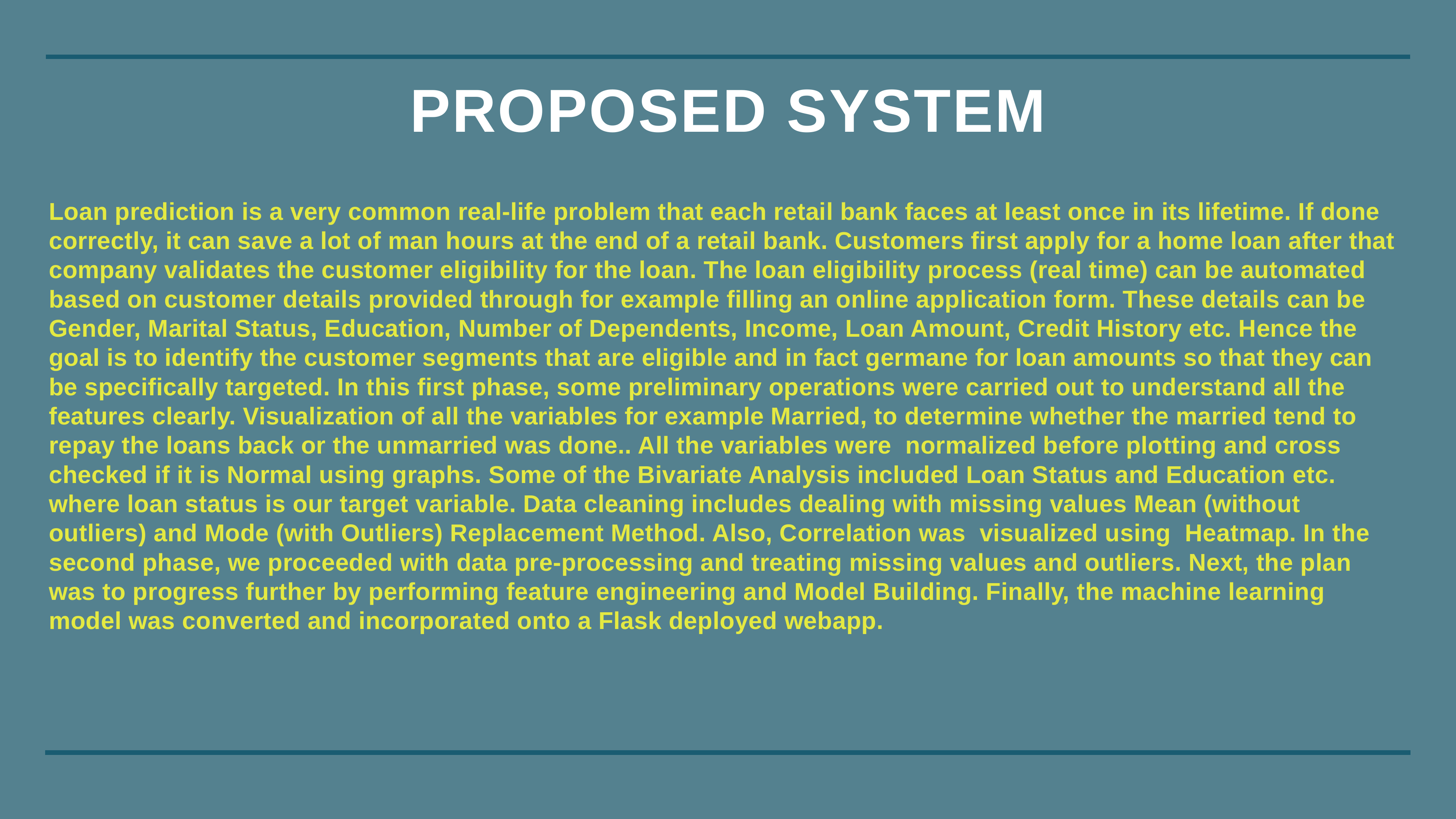

# PROPOSED SYSTEM
Loan prediction is a very common real-life problem that each retail bank faces at least once in its lifetime. If done correctly, it can save a lot of man hours at the end of a retail bank. Customers first apply for a home loan after that company validates the customer eligibility for the loan. The loan eligibility process (real time) can be automated based on customer details provided through for example filling an online application form. These details can be Gender, Marital Status, Education, Number of Dependents, Income, Loan Amount, Credit History etc. Hence the goal is to identify the customer segments that are eligible and in fact germane for loan amounts so that they can be specifically targeted. In this first phase, some preliminary operations were carried out to understand all the features clearly. Visualization of all the variables for example Married, to determine whether the married tend to repay the loans back or the unmarried was done.. All the variables were  normalized before plotting and cross checked if it is Normal using graphs. Some of the Bivariate Analysis included Loan Status and Education etc. where loan status is our target variable. Data cleaning includes dealing with missing values Mean (without outliers) and Mode (with Outliers) Replacement Method. Also, Correlation was  visualized using  Heatmap. In the second phase, we proceeded with data pre-processing and treating missing values and outliers. Next, the plan was to progress further by performing feature engineering and Model Building. Finally, the machine learning model was converted and incorporated onto a Flask deployed webapp.